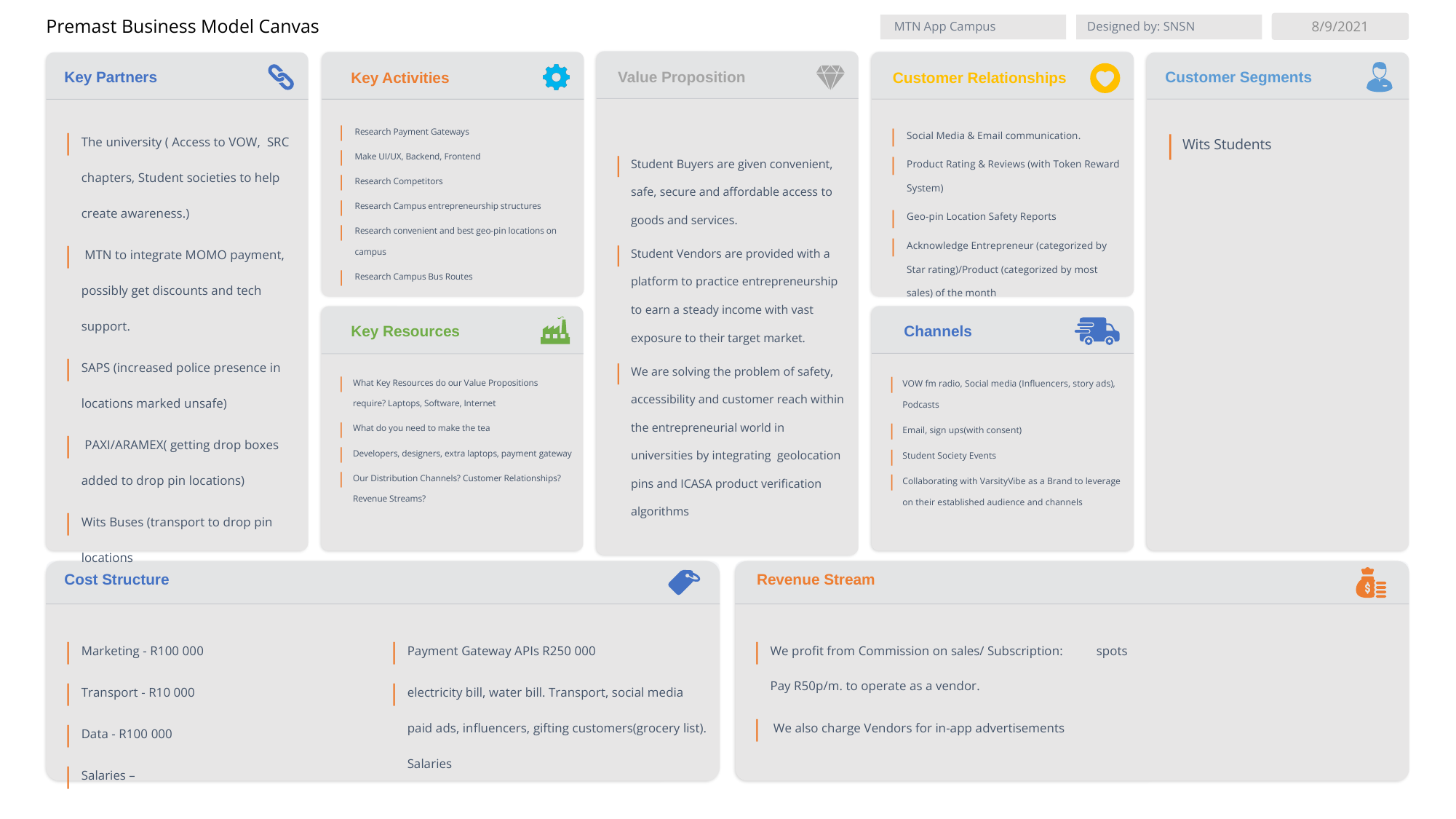

Premast Business Model Canvas
8/9/2021
 MTN App Campus
Designed by: SNSN
Research Payment Gateways
Make UI/UX, Backend, Frontend
Research Competitors
Research Campus entrepreneurship structures
Research convenient and best geo-pin locations on campus
Research Campus Bus Routes
Wits Students
The university ( Access to VOW,  SRC chapters, Student societies to help create awareness.)
 MTN to integrate MOMO payment, possibly get discounts and tech support.
SAPS (increased police presence in locations marked unsafe)
 PAXI/ARAMEX( getting drop boxes added to drop pin locations)
Wits Buses (transport to drop pin locations
Social Media & Email communication.
Product Rating & Reviews (with Token Reward System)
Geo-pin Location Safety Reports
Acknowledge Entrepreneur (categorized by Star rating)/Product (categorized by most sales) of the month

Student Buyers are given convenient, safe, secure and affordable access to goods and services.
Student Vendors are provided with a platform to practice entrepreneurship to earn a steady income with vast exposure to their target market.
We are solving the problem of safety, accessibility and customer reach within the entrepreneurial world in universities by integrating  geolocation pins and ICASA product verification algorithms
What Key Resources do our Value Propositions require? Laptops, Software, Internet
What do you need to make the tea
Developers, designers, extra laptops, payment gateway
Our Distribution Channels? Customer Relationships? Revenue Streams?
VOW fm radio, Social media (Influencers, story ads), Podcasts
Email, sign ups(with consent)
Student Society Events
Collaborating with VarsityVibe as a Brand to leverage on their established audience and channels
Marketing - R100 000
Transport - R10 000
Data - R100 000
Salaries –
Payment Gateway APIs R250 000
electricity bill, water bill. Transport, social media paid ads, influencers, gifting customers(grocery list). Salaries
We profit from Commission on sales/ Subscription: Pay R50p/m. to operate as a vendor.
 We also charge Vendors for in-app advertisements spots